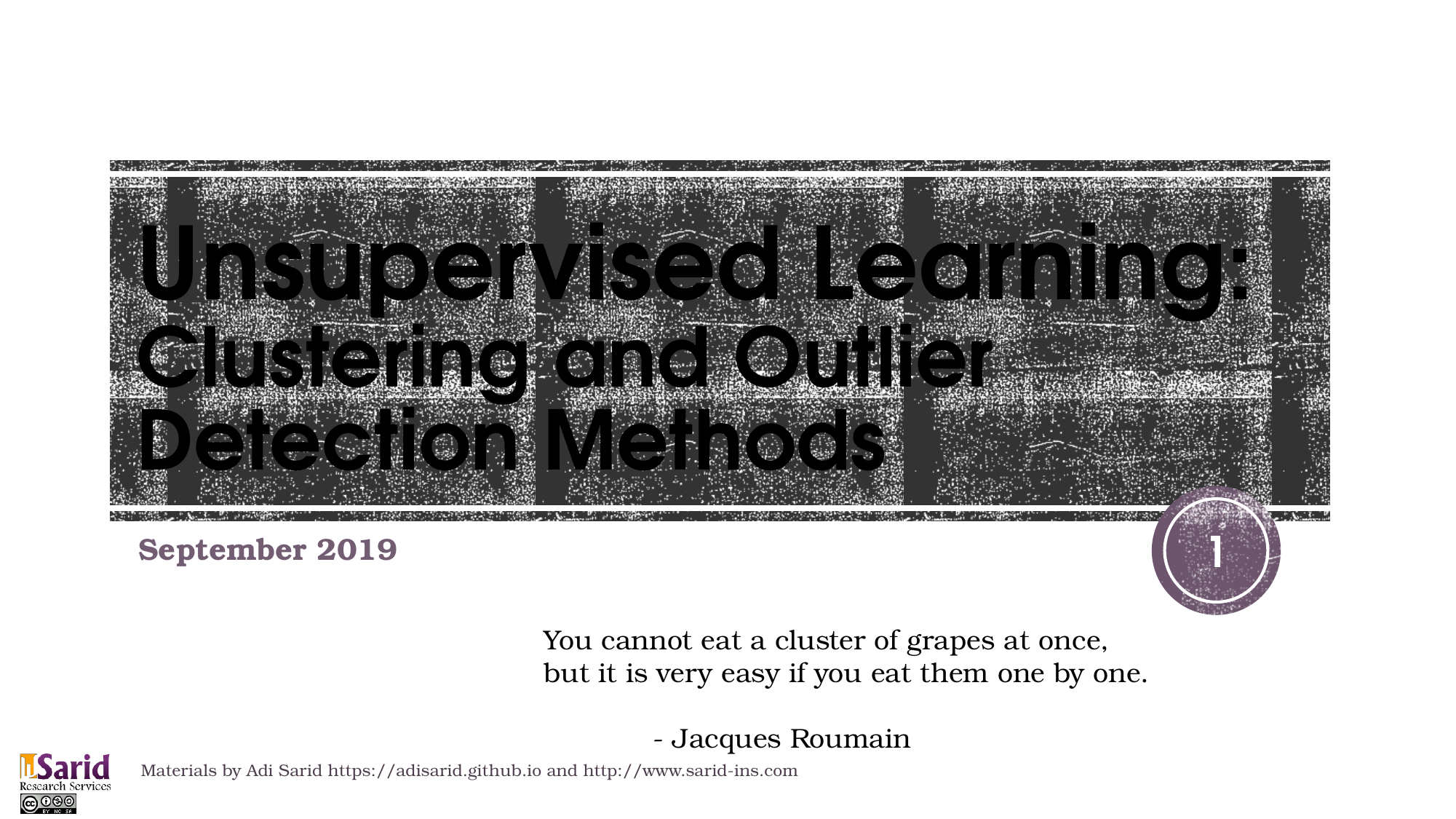

# Unsupervised Learning: Clustering and Outlier Detection Methods
1
September 2019
You cannot eat a cluster of grapes at once, but it is very easy if you eat them one by one.
						- Jacques Roumain
Materials by Adi Sarid https://adisarid.github.io and http://www.sarid-ins.com